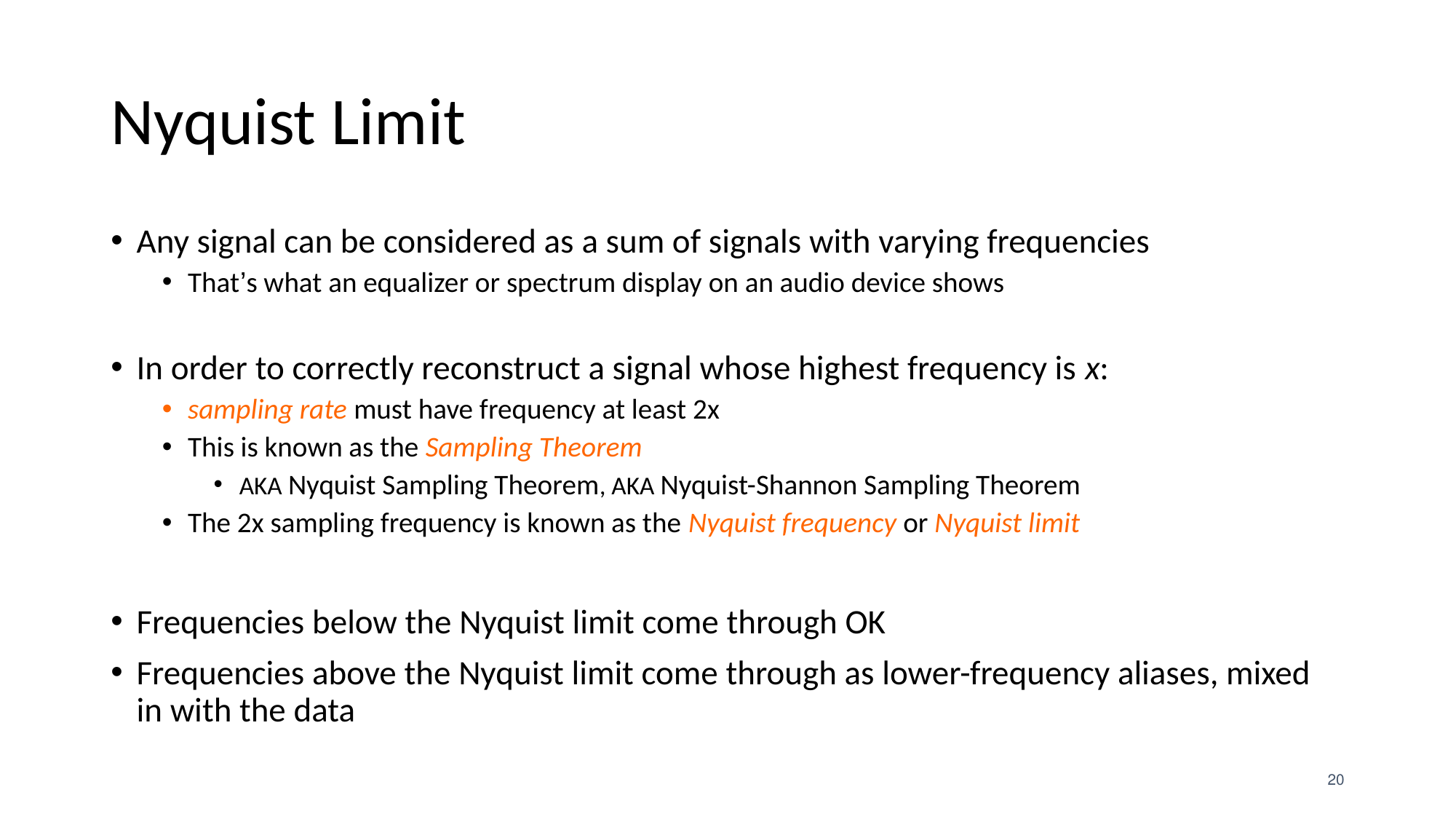

# Nyquist Limit
Any signal can be considered as a sum of signals with varying frequencies
That’s what an equalizer or spectrum display on an audio device shows

In order to correctly reconstruct a signal whose highest frequency is x:
sampling rate must have frequency at least 2x
This is known as the Sampling Theorem
AKA Nyquist Sampling Theorem, AKA Nyquist-Shannon Sampling Theorem
The 2x sampling frequency is known as the Nyquist frequency or Nyquist limit

Frequencies below the Nyquist limit come through OK
Frequencies above the Nyquist limit come through as lower-frequency aliases, mixed in with the data

20